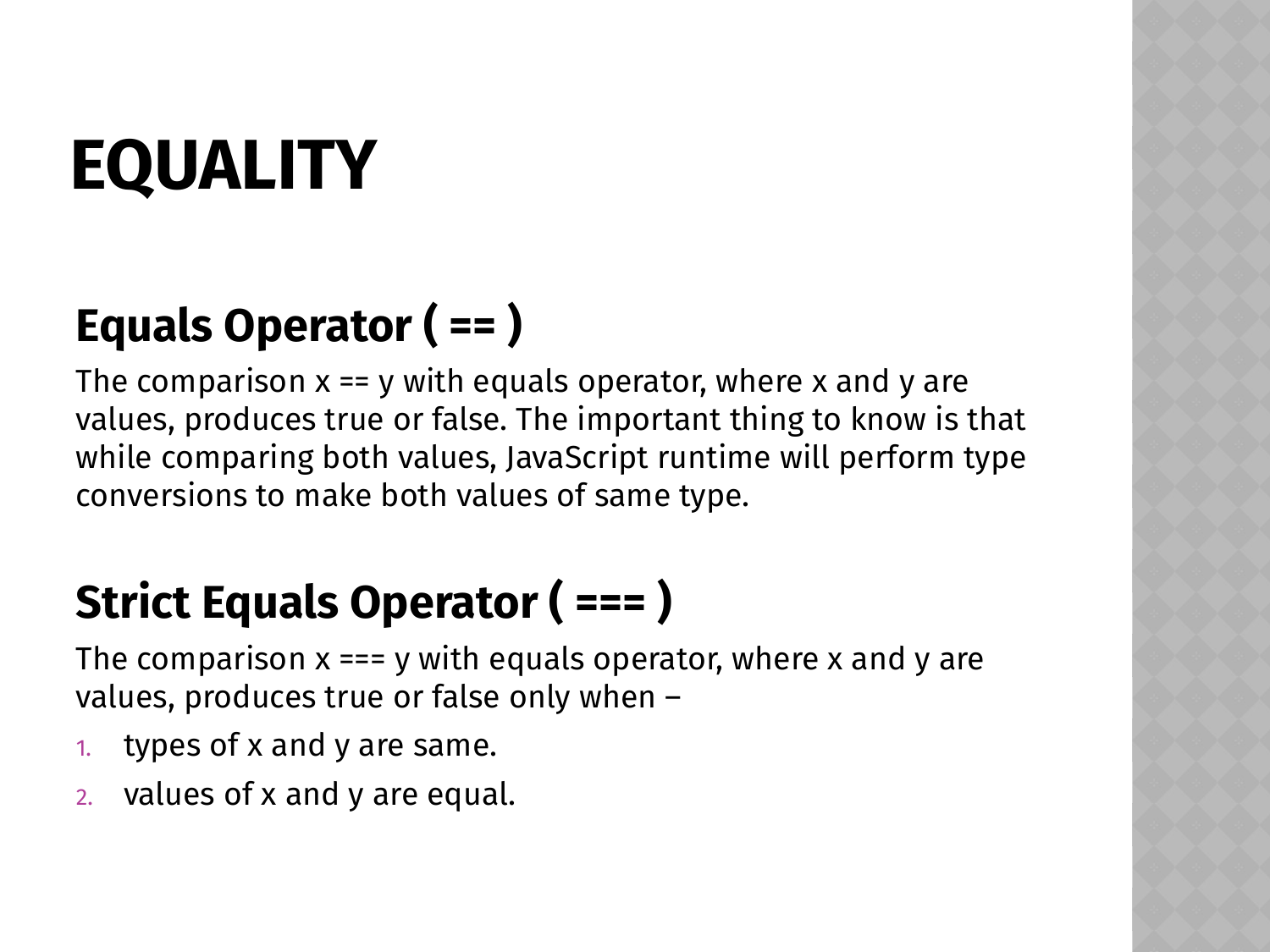

# Equality

Equals Operator ( == )
The comparison x == y with equals operator, where x and y are values, produces true or false. The important thing to know is that while comparing both values, JavaScript runtime will perform type conversions to make both values of same type.

Strict Equals Operator ( === )
The comparison x === y with equals operator, where x and y are values, produces true or false only when –
types of x and y are same.
values of x and y are equal.